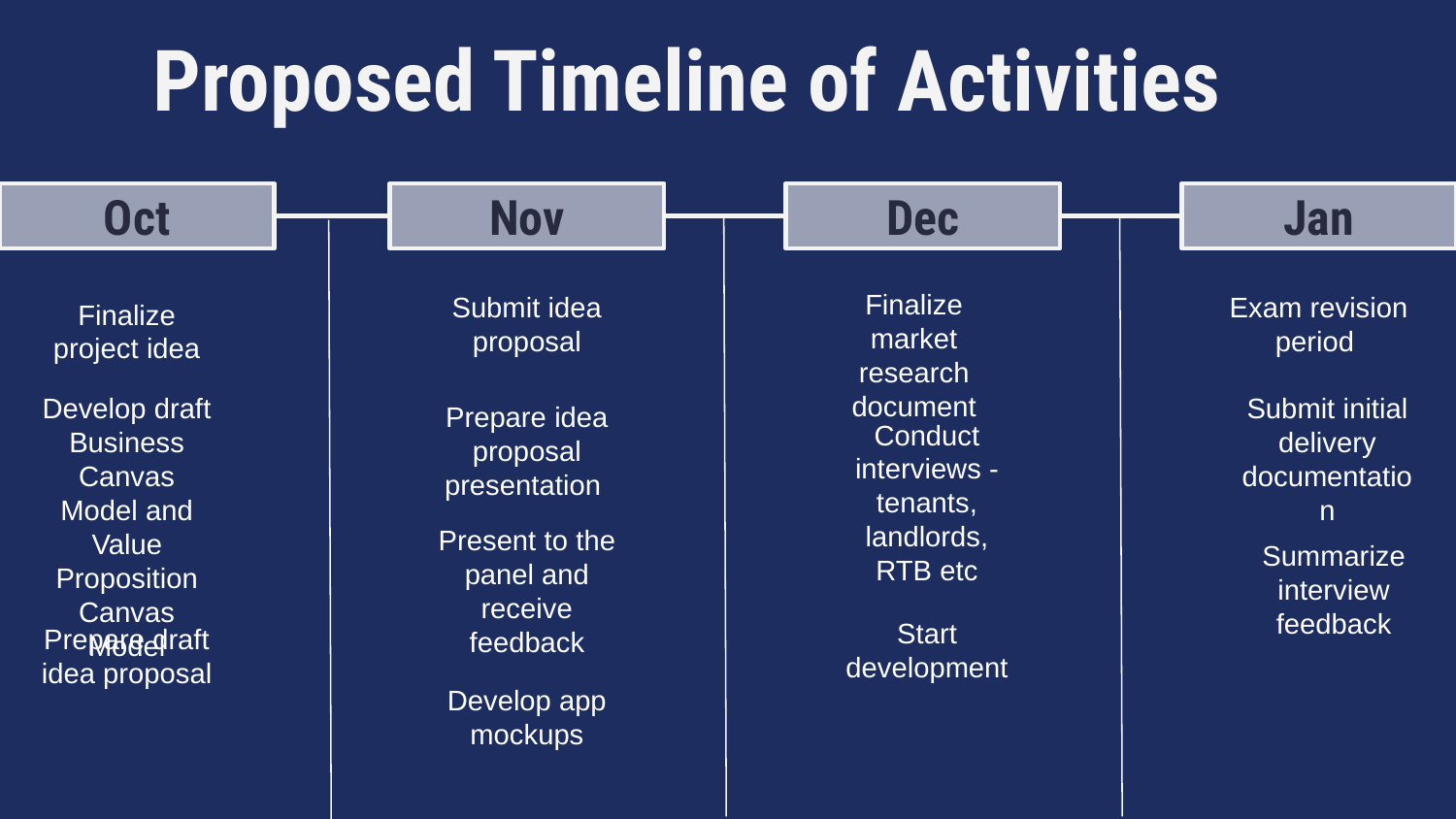

# Proposed Timeline of Activities
Oct
Nov
Dec
Jan
Finalize market research document
Submit idea proposal
Exam revision period
Finalize project idea
Develop draft Business Canvas Model and Value Proposition Canvas Model
Submit initial delivery documentation
Prepare idea proposal presentation
Conduct interviews - tenants, landlords, RTB etc
Present to the panel and receive feedback
Summarize interview feedback
Start development
Prepare draft idea proposal
Develop app mockups